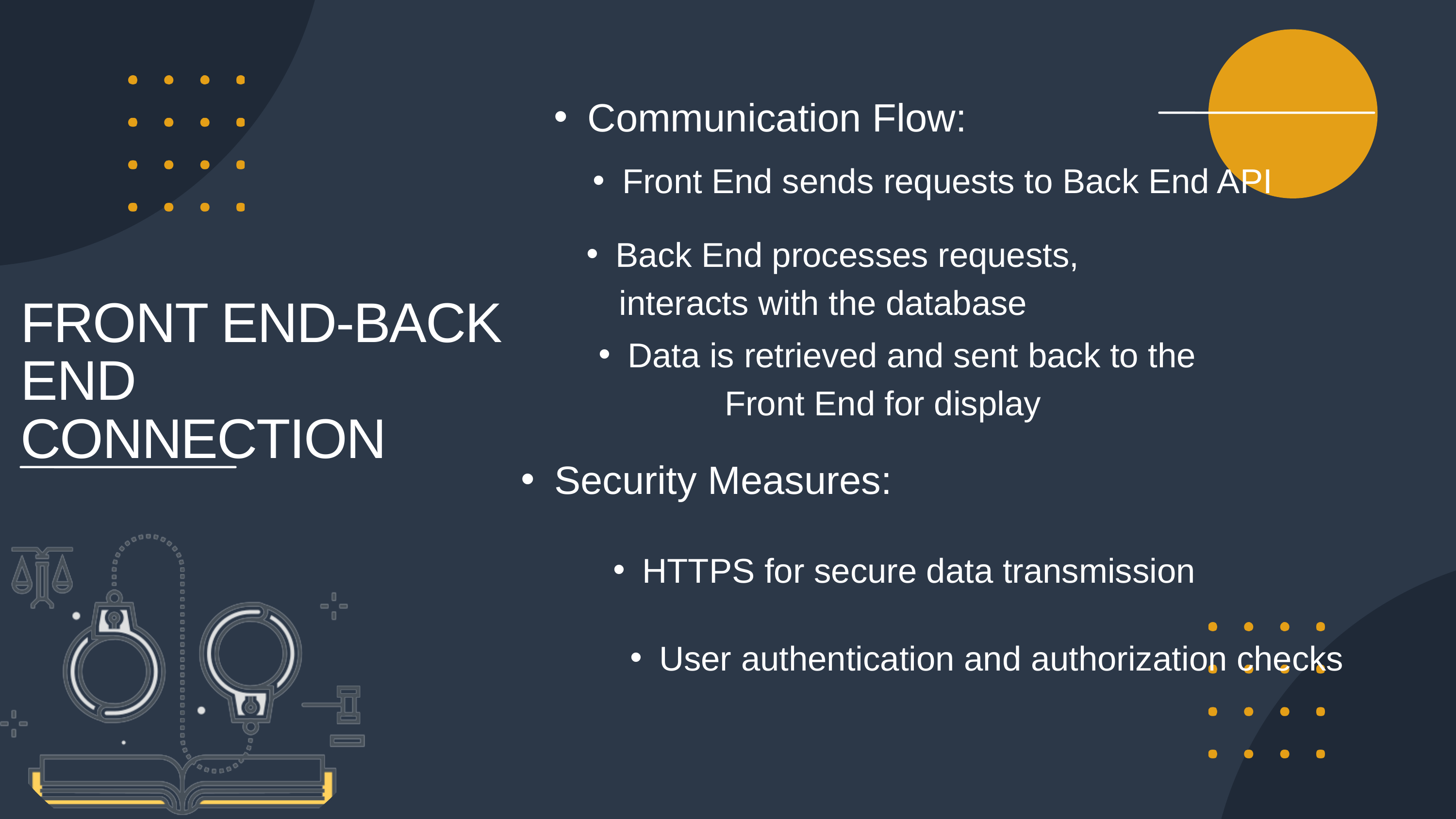

Communication Flow:

Front End sends requests to Back End API
Back End processes requests,
 interacts with the database
FRONT END-BACK END CONNECTION

Data is retrieved and sent back to the
Front End for display

Security Measures:

HTTPS for secure data transmission

User authentication and authorization checks